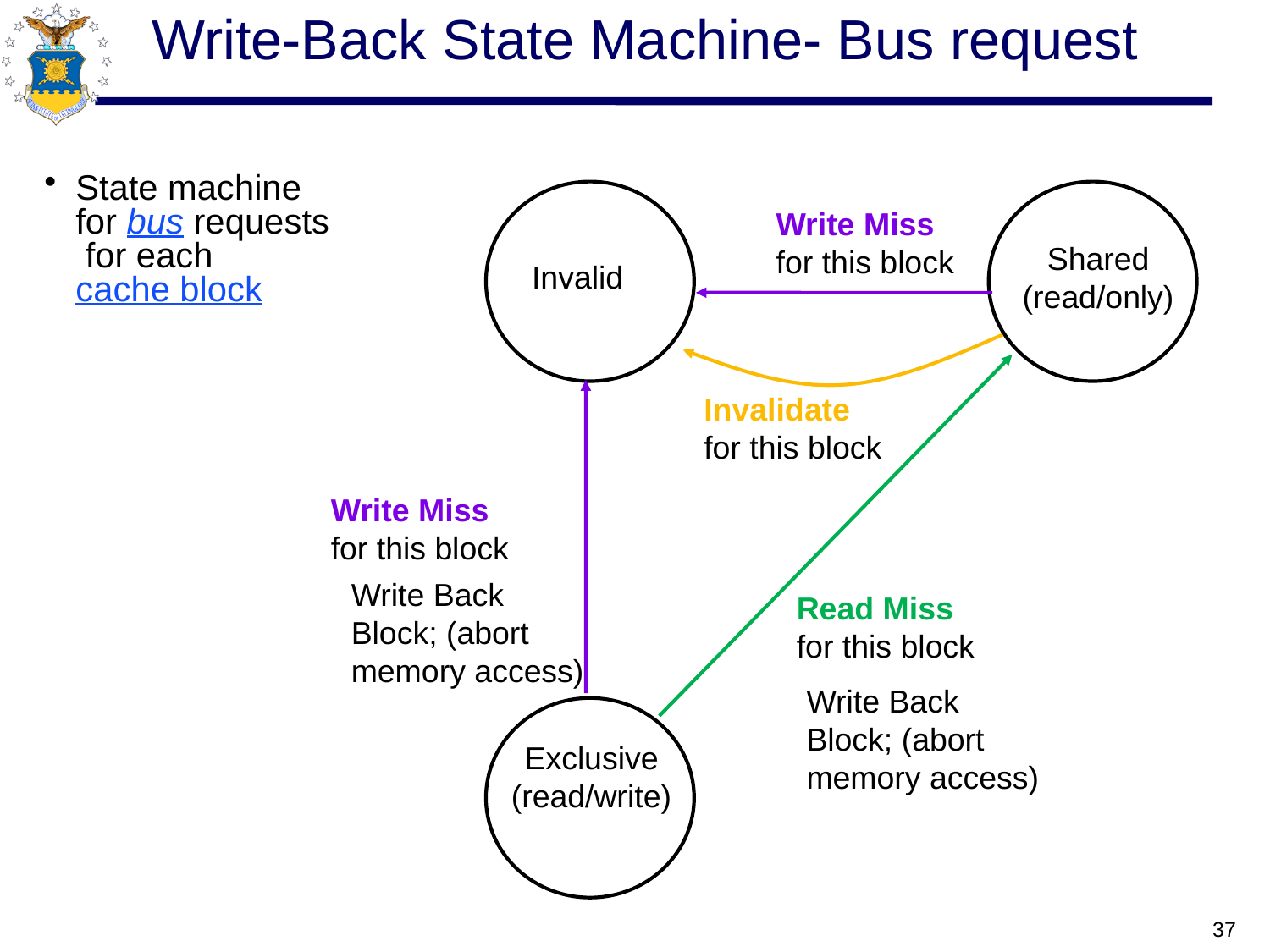

# Write-Back State Machine- Bus request
State machine
for bus requests
 for each
cache block

Write Miss
for this block
Shared
(read/only)
Invalid

Invalidate
for this block

Write Miss
for this block
Write Back
Block; (abort
memory access)
Read Miss
for this block
Write Back
Block; (abort
memory access)

Exclusive
(read/write)
37